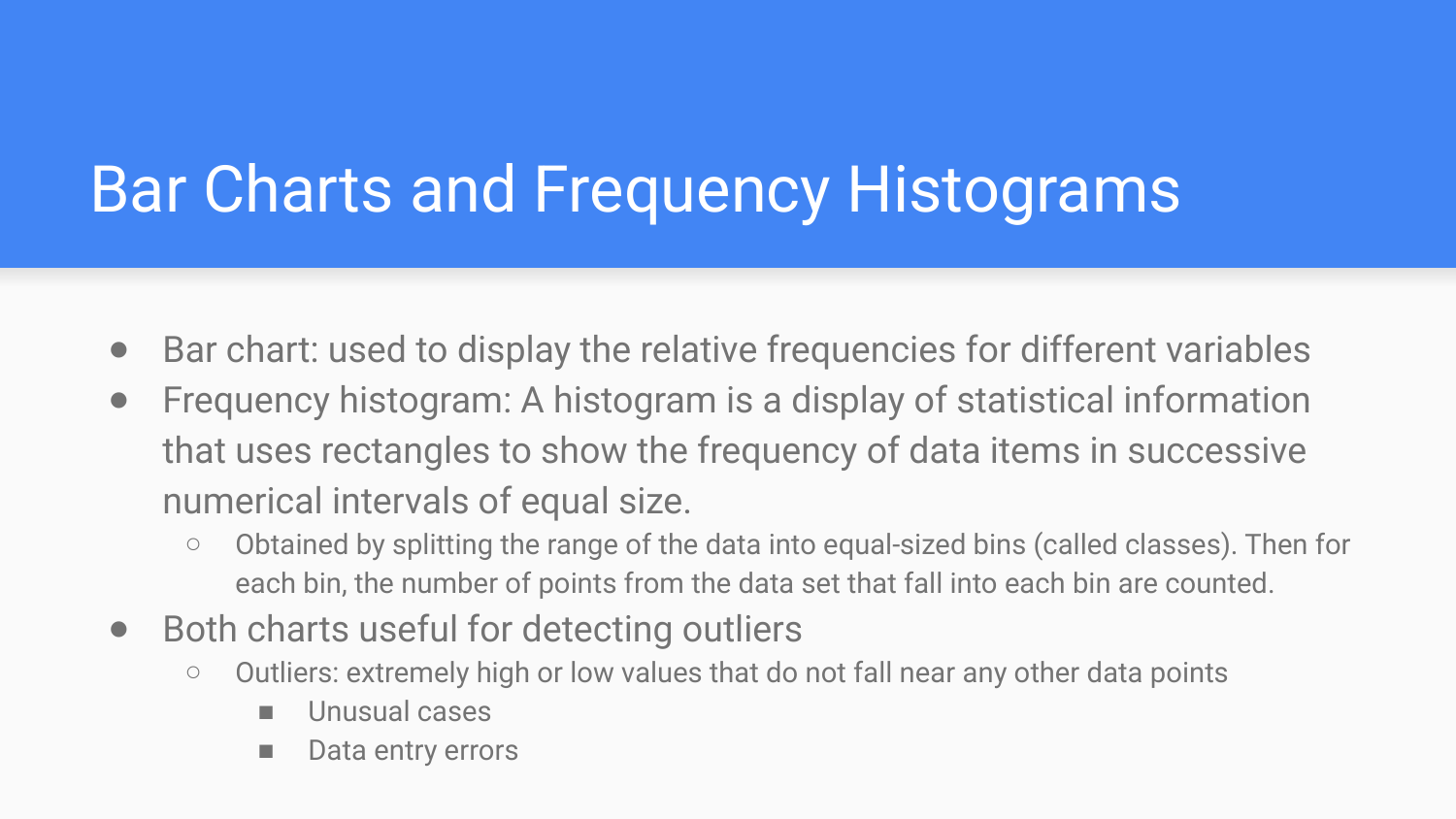

# Bar Charts and Frequency Histograms
Bar chart: used to display the relative frequencies for different variables
Frequency histogram: A histogram is a display of statistical information that uses rectangles to show the frequency of data items in successive numerical intervals of equal size.
Obtained by splitting the range of the data into equal-sized bins (called classes). Then for each bin, the number of points from the data set that fall into each bin are counted.
Both charts useful for detecting outliers
Outliers: extremely high or low values that do not fall near any other data points
Unusual cases
Data entry errors